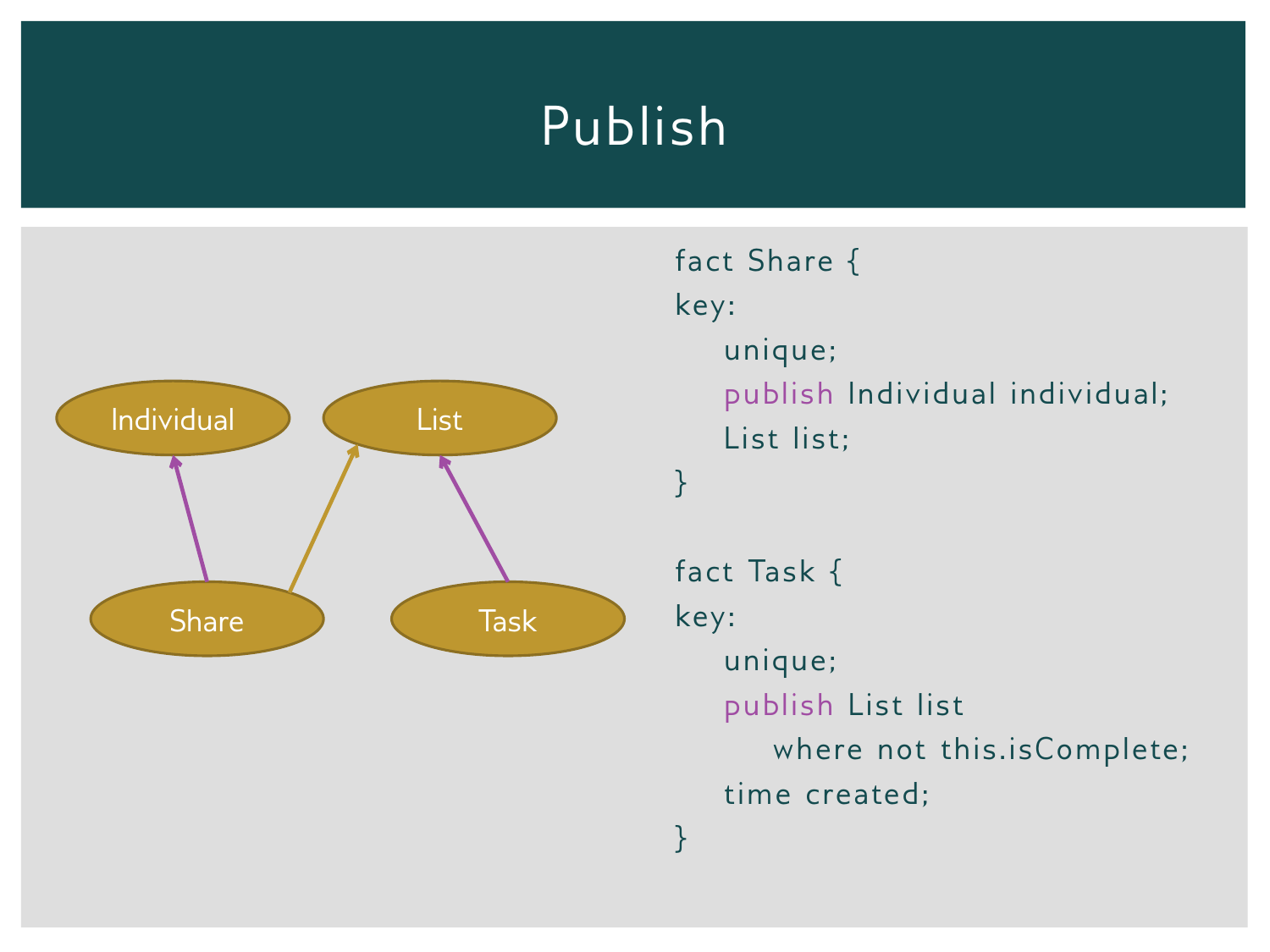

# Publish
fact Share {
key:
    unique;
    publish Individual individual;
    List list;
}

fact Task {
key:
    unique;
    publish List list
        where not this.isComplete;
    time created;
}
Individual
List
Share
Task